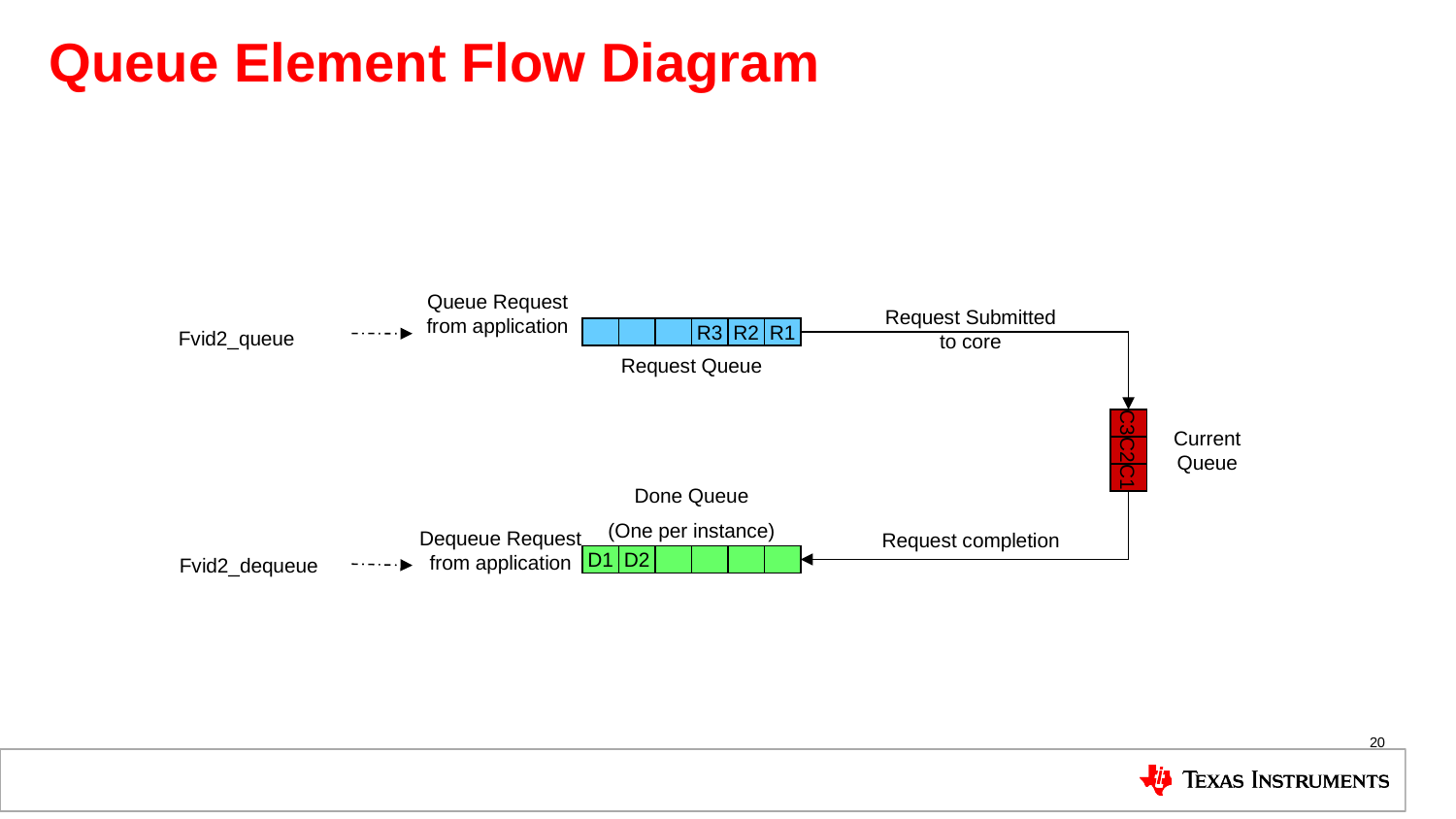

# Queue Element Flow Diagram
Queue Request from application
Request Submitted to core
Fvid2_queue

R3
R2
R1

Request Queue
C3
Current Queue
C2
C1
Done Queue
(One per instance)
Dequeue Request from application
Request completion
D1
D2

Fvid2_dequeue

20